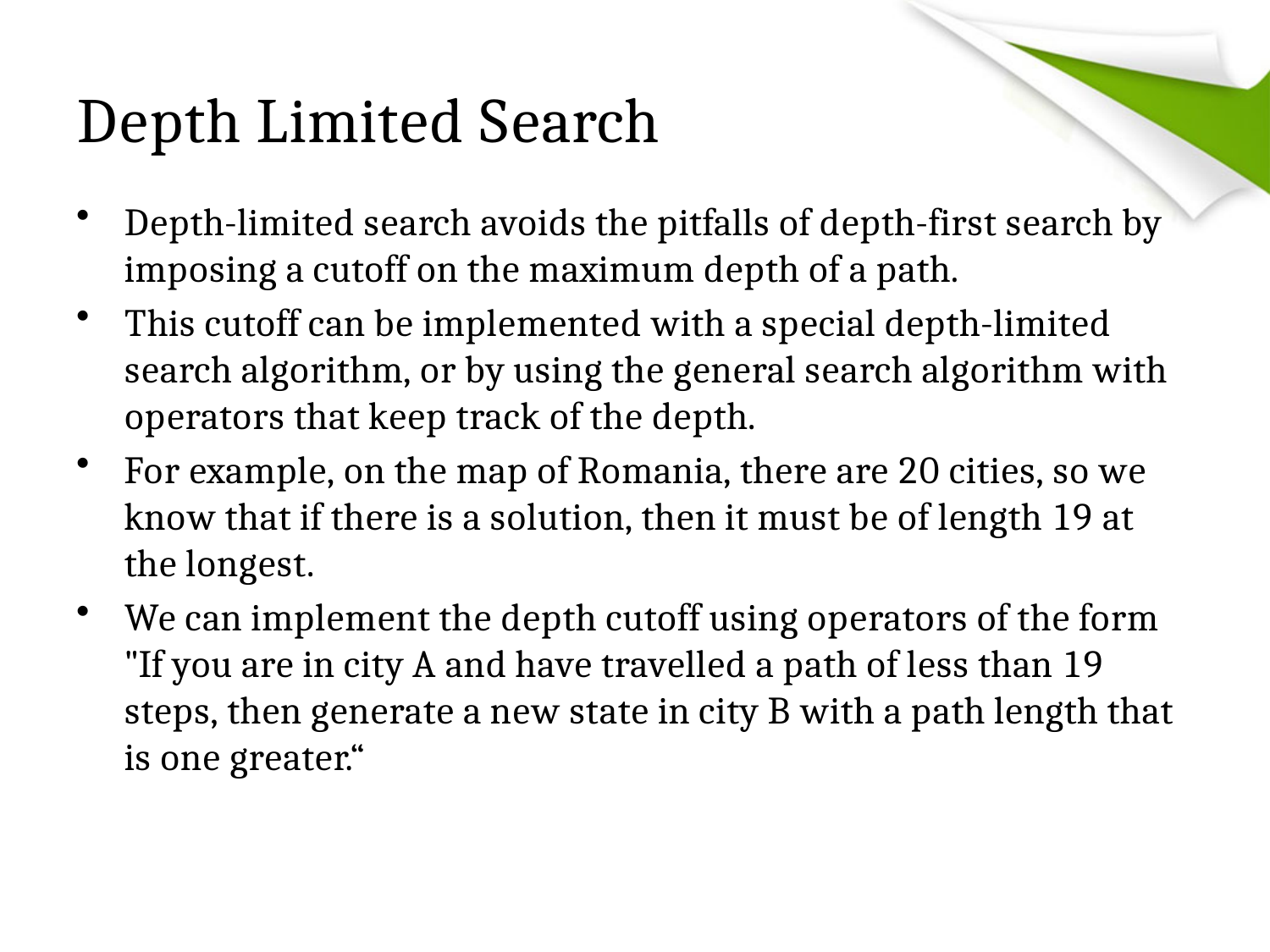

# Depth Limited Search
Depth-limited search avoids the pitfalls of depth-first search by imposing a cutoff on the maximum depth of a path.
This cutoff can be implemented with a special depth-limited search algorithm, or by using the general search algorithm with operators that keep track of the depth.
For example, on the map of Romania, there are 20 cities, so we know that if there is a solution, then it must be of length 19 at the longest.
We can implement the depth cutoff using operators of the form "If you are in city A and have travelled a path of less than 19 steps, then generate a new state in city B with a path length that is one greater.“